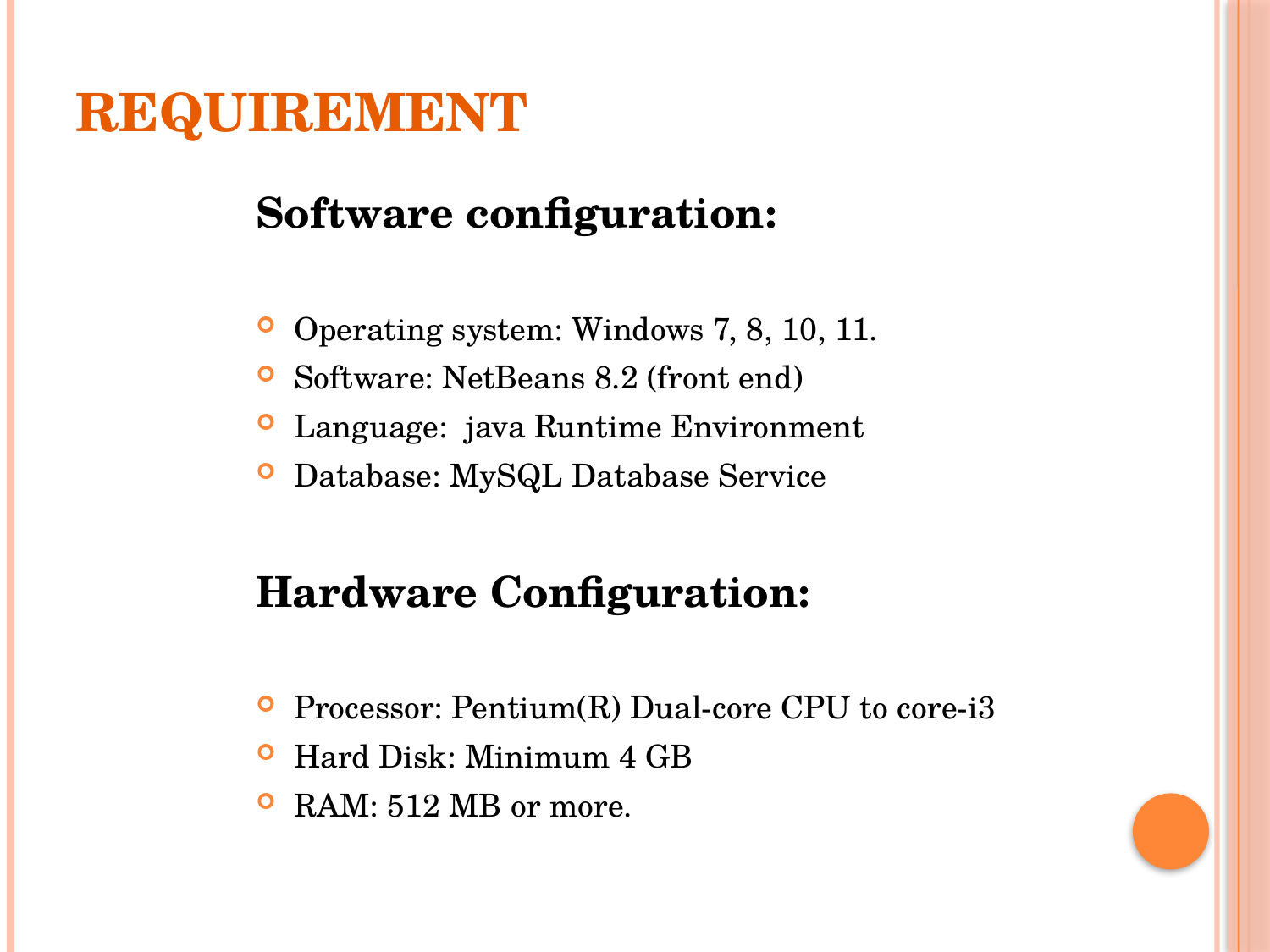

# Requirement
Software configuration:

Operating system: Windows 7, 8, 10, 11.
Software: NetBeans 8.2 (front end)
Language:  java Runtime Environment
Database: MySQL Database Service

Hardware Configuration:

Processor: Pentium(R) Dual-core CPU to core-i3
Hard Disk: Minimum 4 GB
RAM: 512 MB or more.